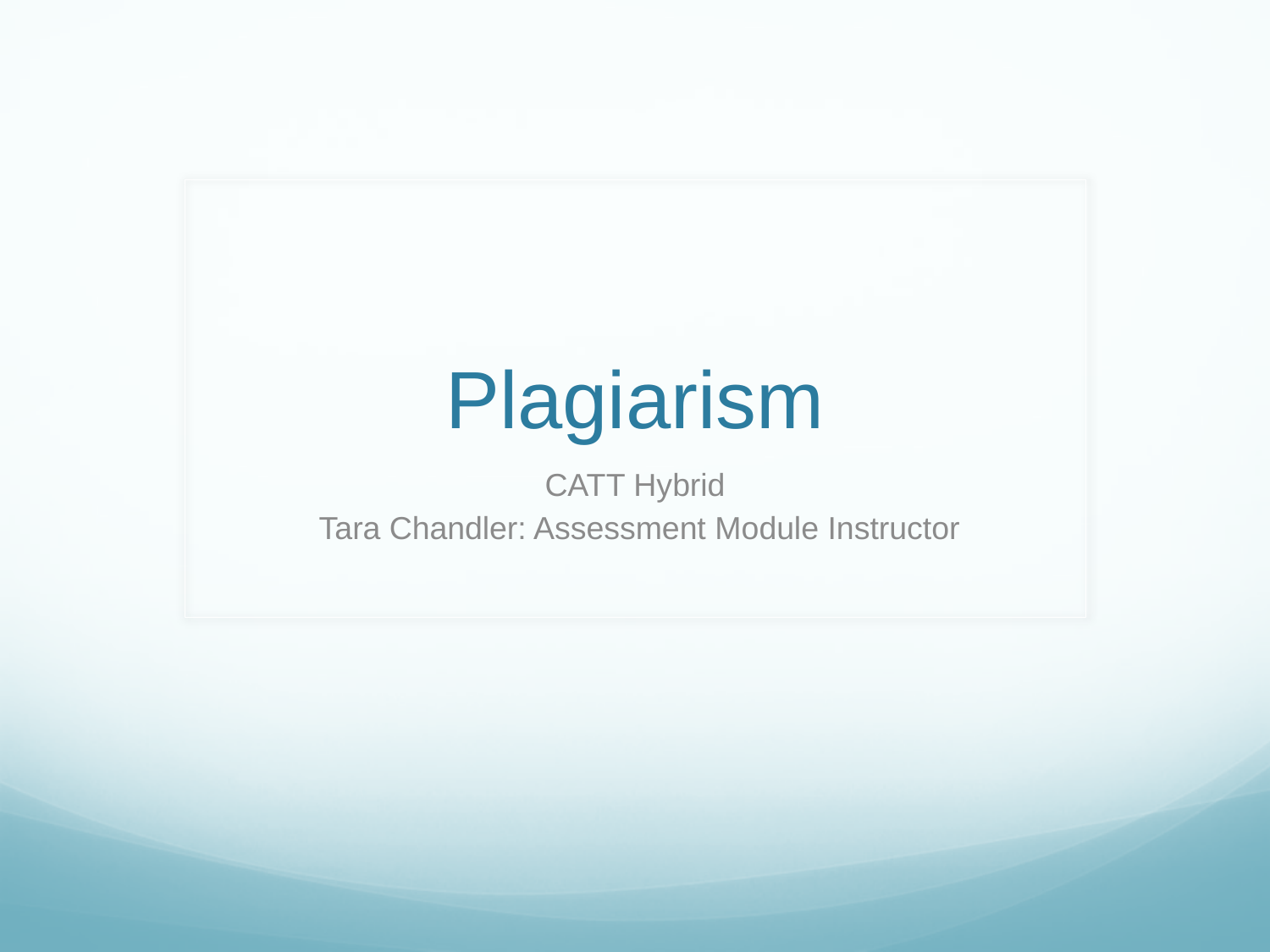

# Plagiarism
CATT Hybrid
 Tara Chandler: Assessment Module Instructor